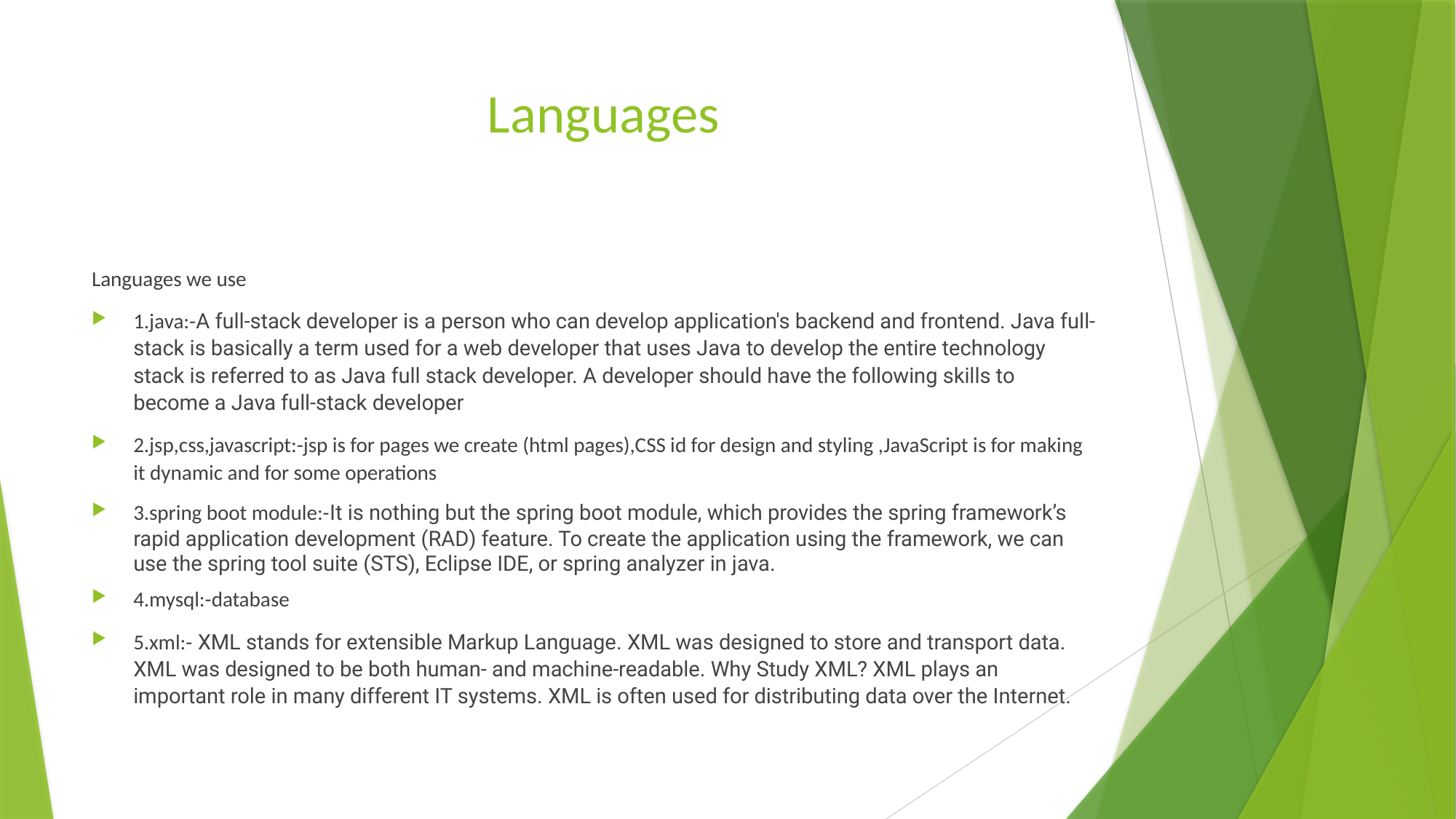

# Languages
Languages we use
1.java:-A full-stack developer is a person who can develop application's backend and frontend. Java full-stack is basically a term used for a web developer that uses Java to develop the entire technology stack is referred to as Java full stack developer. A developer should have the following skills to become a Java full-stack developer
2.jsp,css,javascript:-jsp is for pages we create (html pages),CSS id for design and styling ,JavaScript is for making it dynamic and for some operations
3.spring boot module:-It is nothing but the spring boot module, which provides the spring framework’s rapid application development (RAD) feature. To create the application using the framework, we can use the spring tool suite (STS), Eclipse IDE, or spring analyzer in java.
4.mysql:-database
5.xml:- XML stands for extensible Markup Language. XML was designed to store and transport data. XML was designed to be both human- and machine-readable. Why Study XML? XML plays an important role in many different IT systems. XML is often used for distributing data over the Internet.